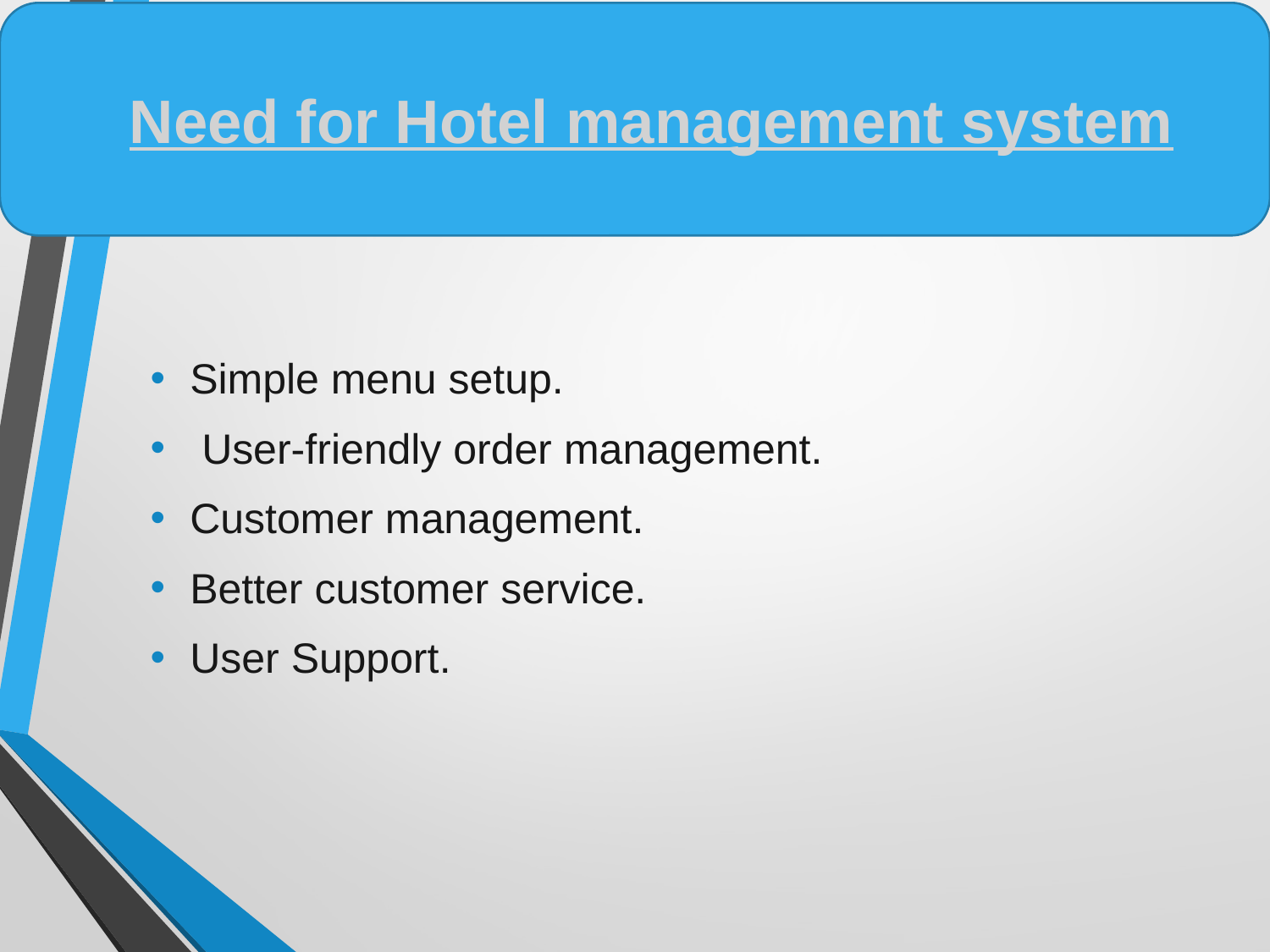

# Need for Hotel management system
Simple menu setup.
 User-friendly order management.
Customer management.
Better customer service.
User Support.